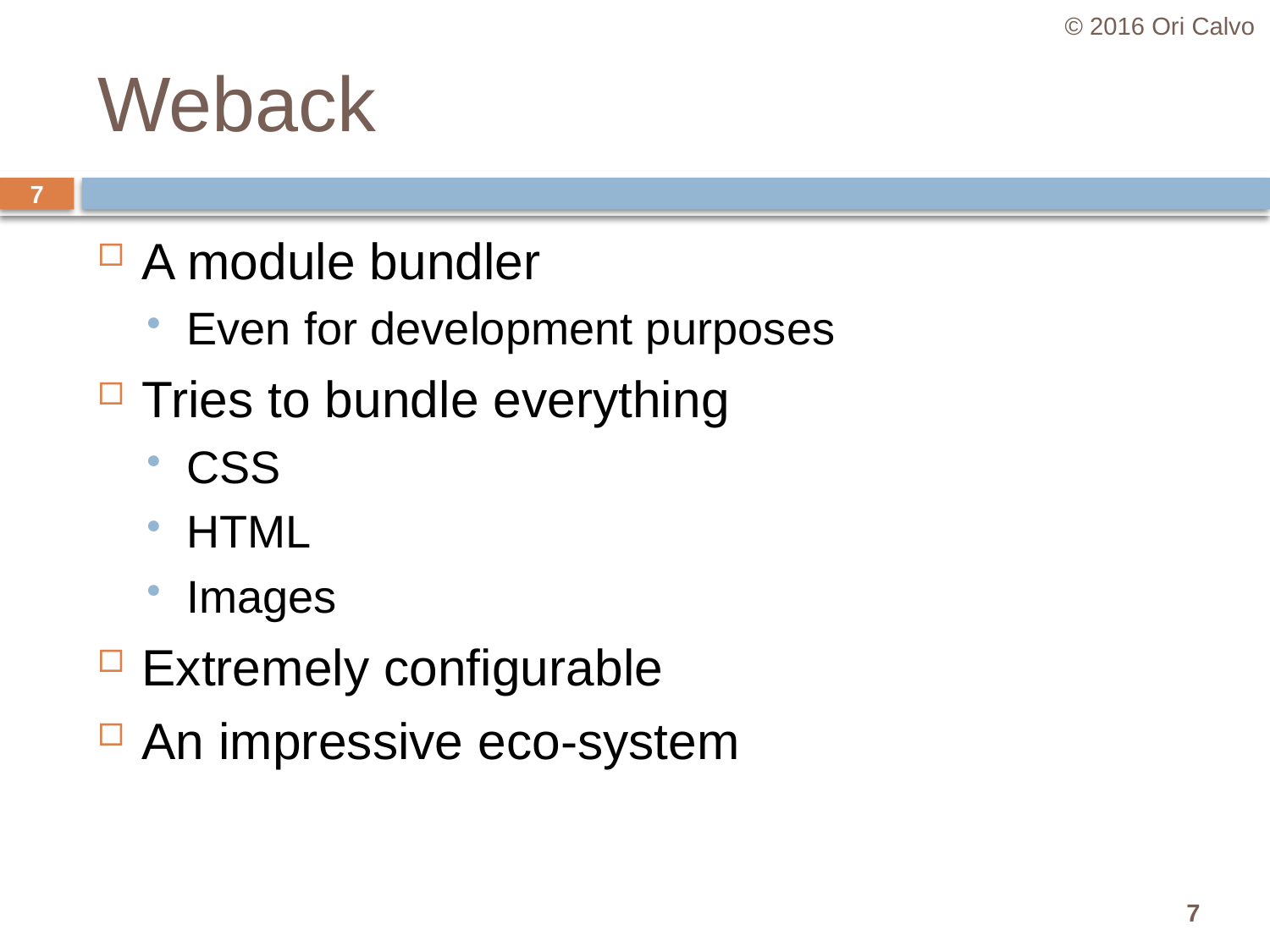

© 2016 Ori Calvo
# Weback
7
A module bundler
Even for development purposes
Tries to bundle everything
CSS
HTML
Images
Extremely configurable
An impressive eco-system